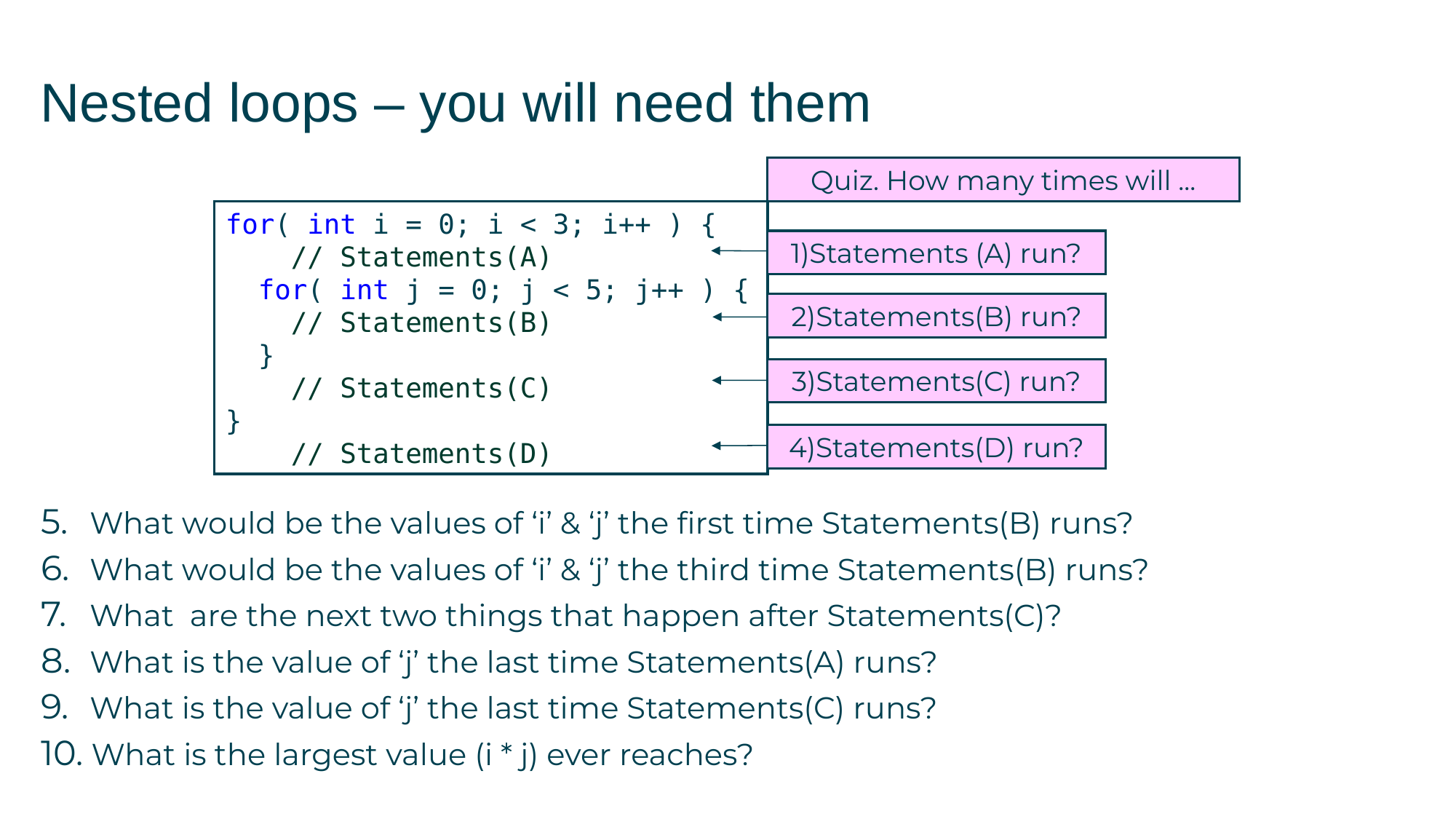

# Nested loops – you will need them
Quiz. How many times will ...
for( int i = 0; i < 3; i++ ) {
    // Statements(A)
  for( int j = 0; j < 5; j++ ) {
    // Statements(B)
  }
    // Statements(C)
}
    // Statements(D)
1)Statements (A) run?

2)Statements(B) run?

3)Statements(C) run?

4)Statements(D) run?

 What would be the values of ‘i’ & ‘j’ the first time Statements(B) runs?
 What would be the values of ‘i’ & ‘j’ the third time Statements(B) runs?
 What  are the next two things that happen after Statements(C)?
 What is the value of ‘j’ the last time Statements(A) runs?
 What is the value of ‘j’ the last time Statements(C) runs?
 What is the largest value (i * j) ever reaches?